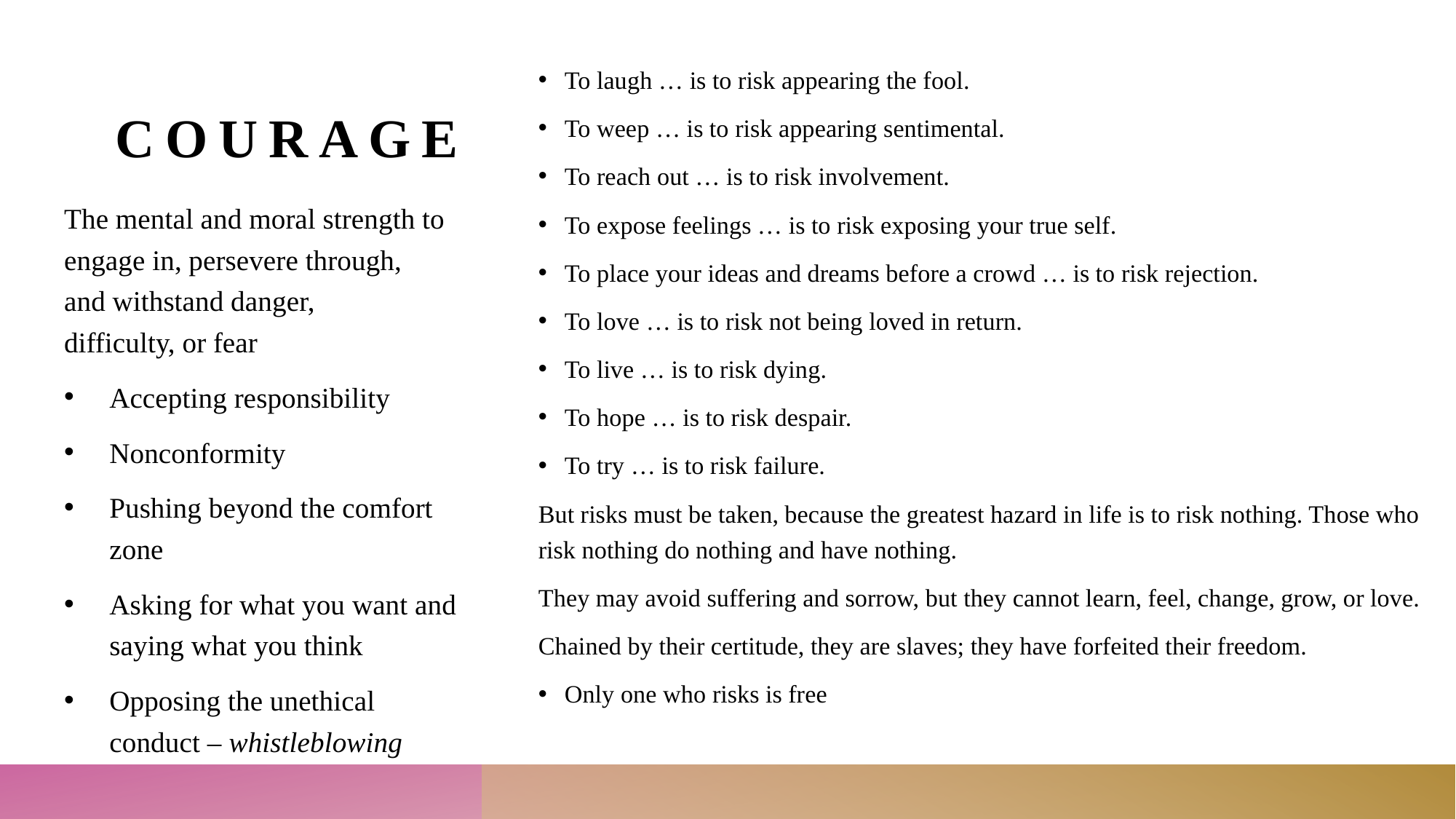

# COURAGE
To laugh … is to risk appearing the fool.
To weep … is to risk appearing sentimental.
To reach out … is to risk involvement.
To expose feelings … is to risk exposing your true self.
To place your ideas and dreams before a crowd … is to risk rejection.
To love … is to risk not being loved in return.
To live … is to risk dying.
To hope … is to risk despair.
To try … is to risk failure.
But risks must be taken, because the greatest hazard in life is to risk nothing. Those who risk nothing do nothing and have nothing.
They may avoid suffering and sorrow, but they cannot learn, feel, change, grow, or love.
Chained by their certitude, they are slaves; they have forfeited their freedom.
Only one who risks is free
The mental and moral strength to engage in, persevere through, and withstand danger, difficulty, or fear
Accepting responsibility
Nonconformity
Pushing beyond the comfort zone
Asking for what you want and saying what you think
Opposing the unethical conduct – whistleblowing